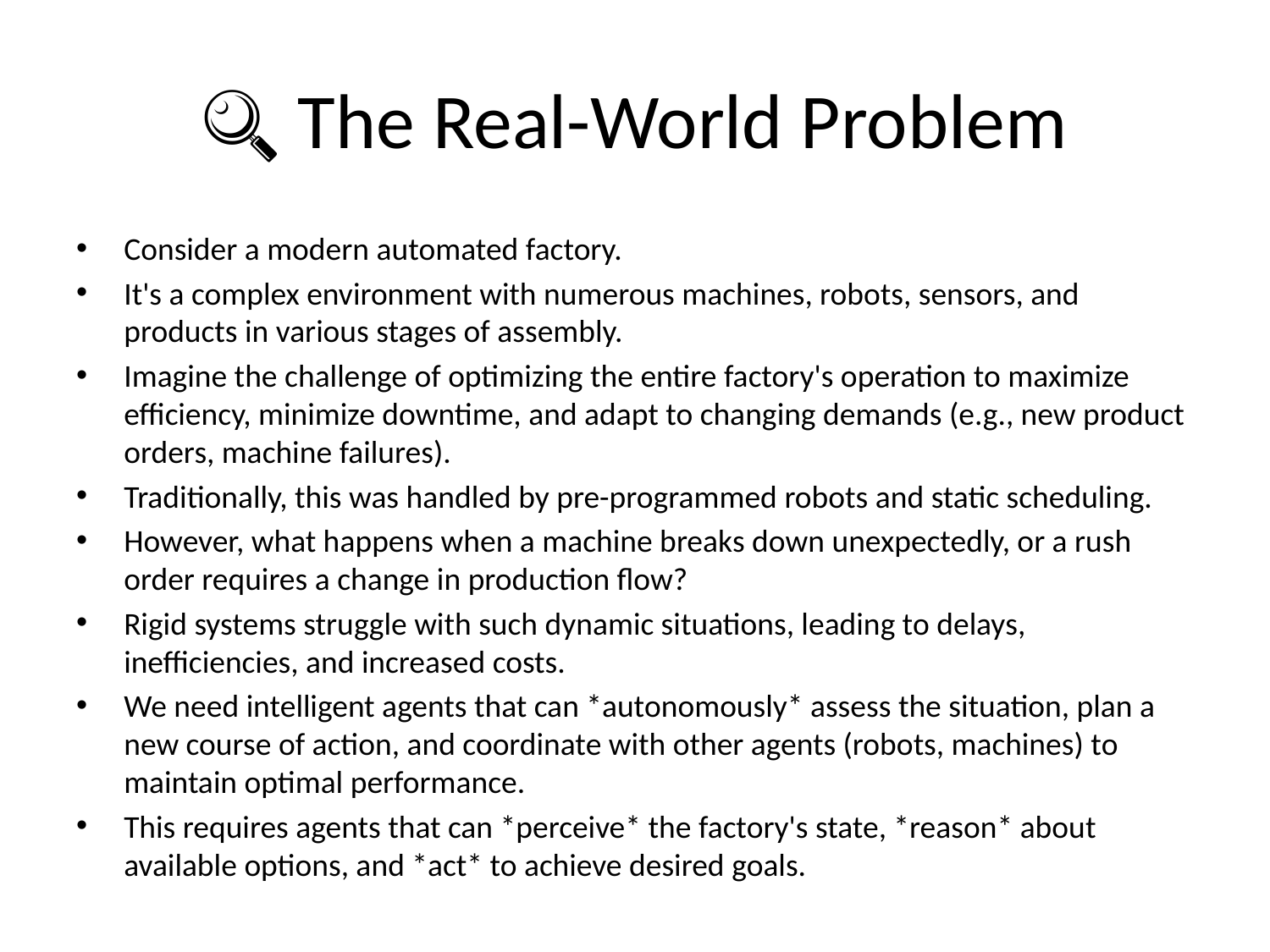

# 🔍 The Real-World Problem
Consider a modern automated factory.
It's a complex environment with numerous machines, robots, sensors, and products in various stages of assembly.
Imagine the challenge of optimizing the entire factory's operation to maximize efficiency, minimize downtime, and adapt to changing demands (e.g., new product orders, machine failures).
Traditionally, this was handled by pre-programmed robots and static scheduling.
However, what happens when a machine breaks down unexpectedly, or a rush order requires a change in production flow?
Rigid systems struggle with such dynamic situations, leading to delays, inefficiencies, and increased costs.
We need intelligent agents that can *autonomously* assess the situation, plan a new course of action, and coordinate with other agents (robots, machines) to maintain optimal performance.
This requires agents that can *perceive* the factory's state, *reason* about available options, and *act* to achieve desired goals.